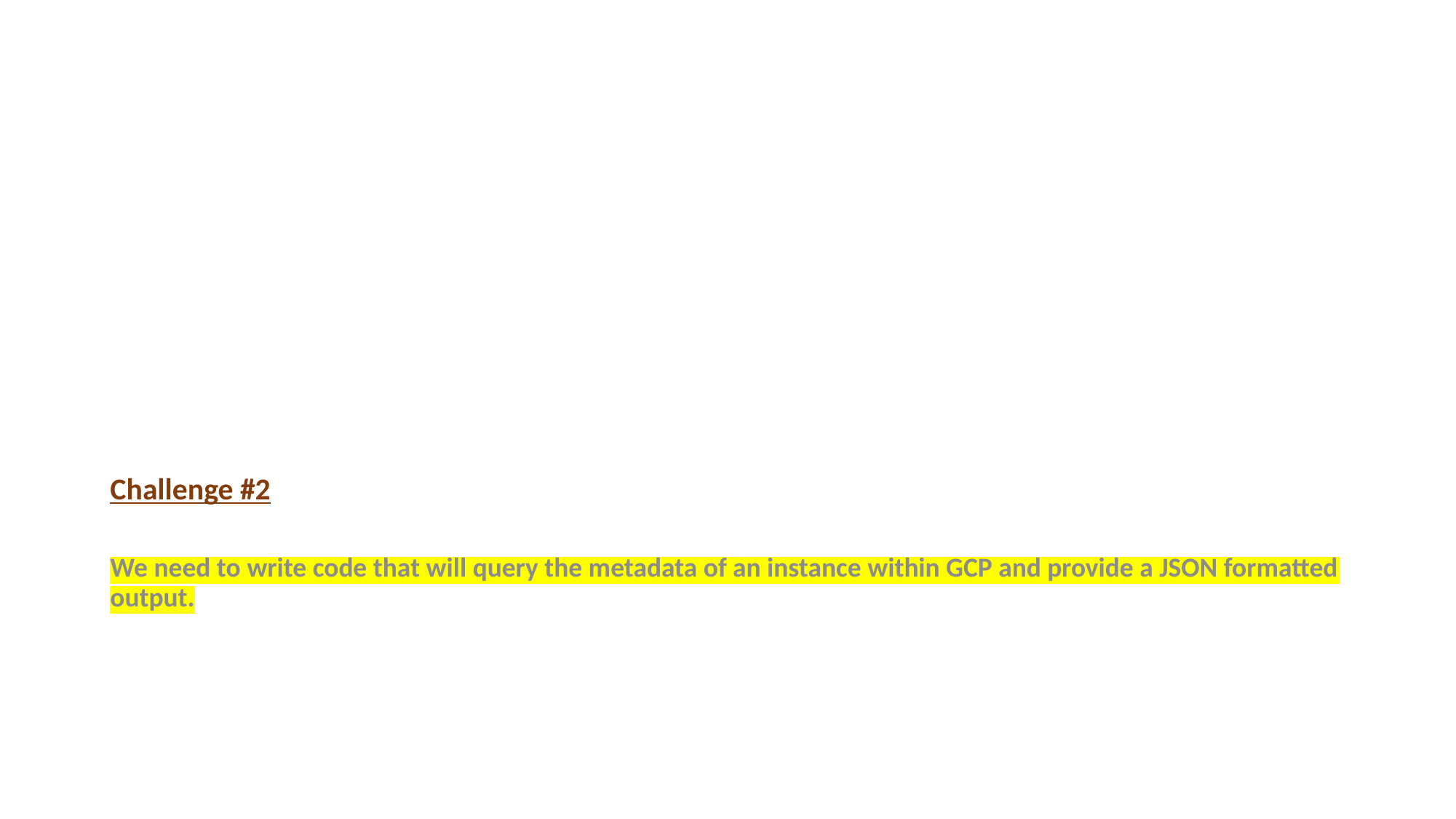

# Challenge #2
We need to write code that will query the metadata of an instance within GCP and provide a JSON formatted output.